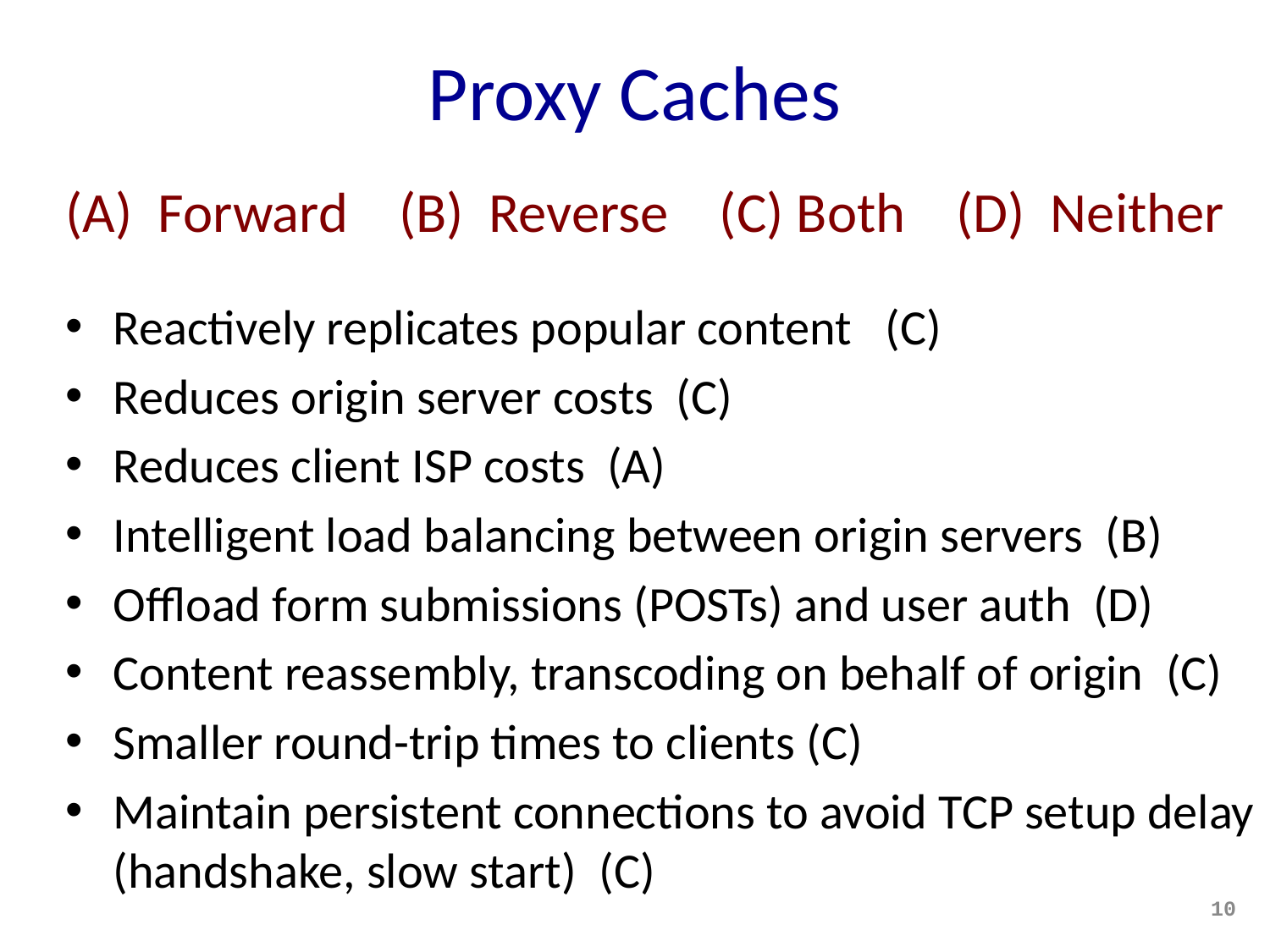

# Proxy Caches
(A)  Forward    (B)  Reverse    (C) Both    (D)  Neither
Reactively replicates popular content   (C)
Reduces origin server costs  (C)
Reduces client ISP costs  (A)
Intelligent load balancing between origin servers  (B)
Offload form submissions (POSTs) and user auth  (D)
Content reassembly, transcoding on behalf of origin  (C)
Smaller round-trip times to clients (C)
Maintain persistent connections to avoid TCP setup delay (handshake, slow start)  (C)

10